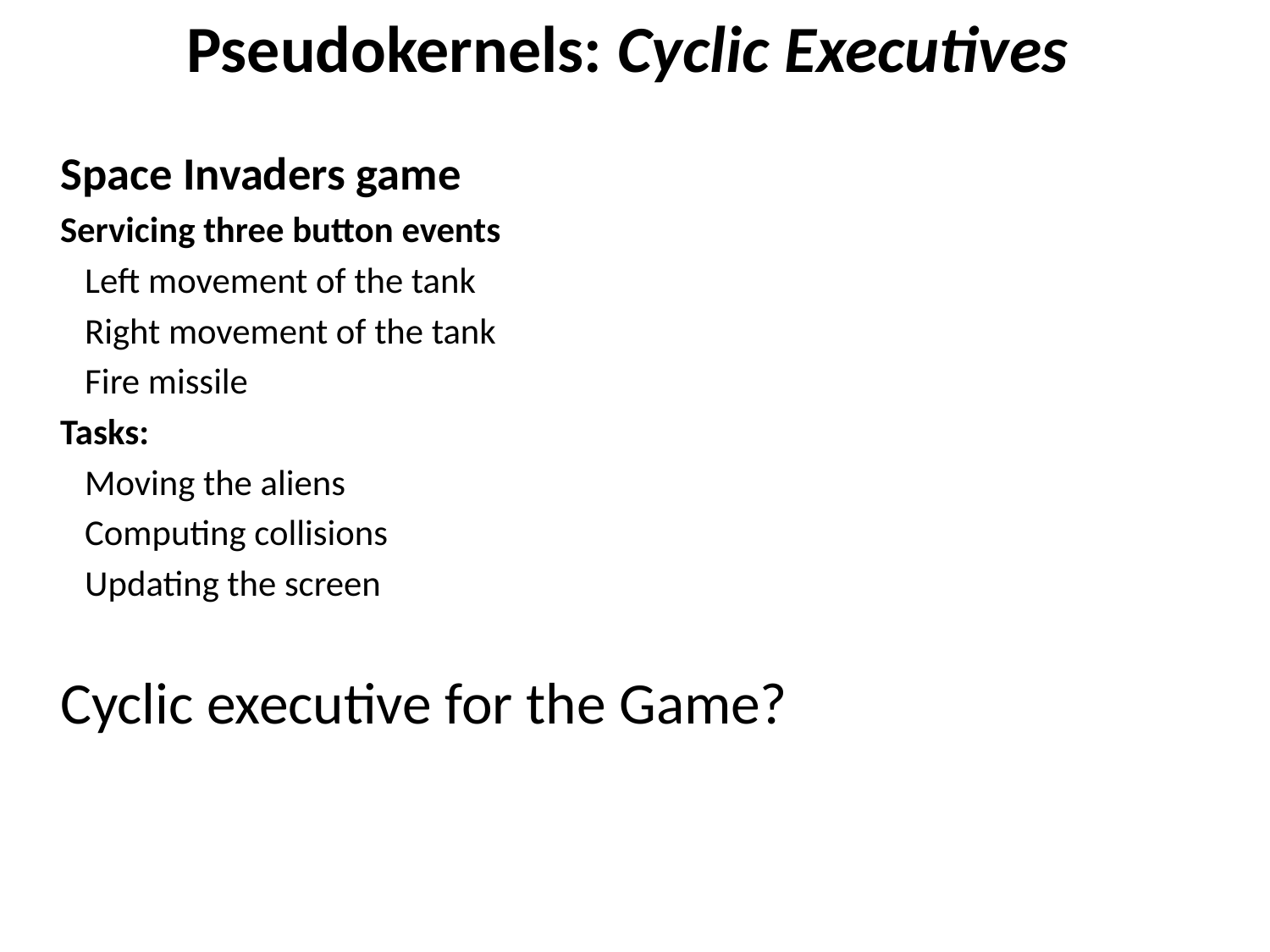

Pseudokernels: Cyclic Executives
Space Invaders game
Servicing three button events
   Left movement of the tank
   Right movement of the tank
   Fire missile
Tasks:
   Moving the aliens
   Computing collisions
   Updating the screen

Cyclic executive for the Game?